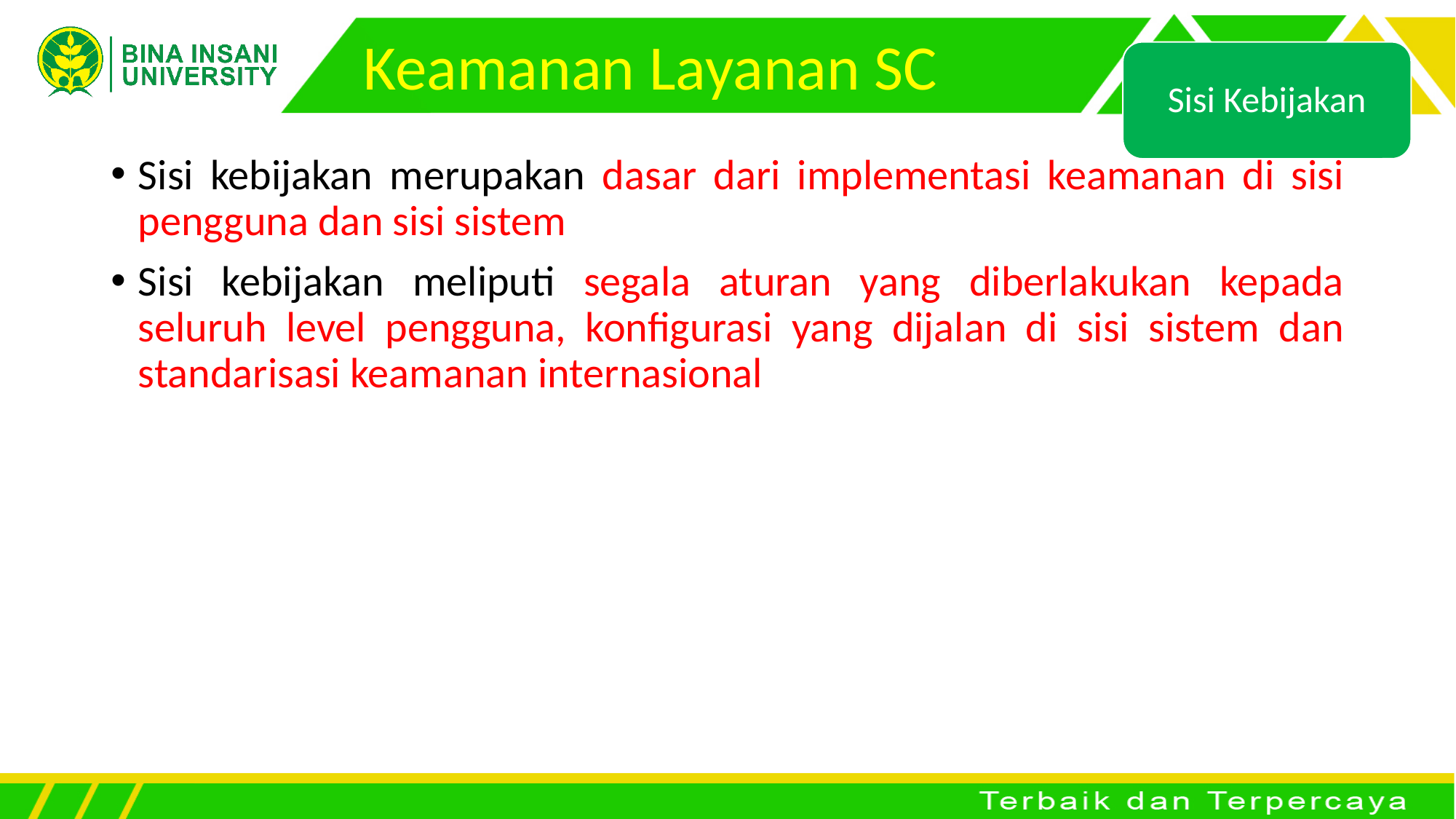

# Keamanan Layanan SC

Sisi Kebijakan
Sisi kebijakan merupakan dasar dari implementasi keamanan di sisi pengguna dan sisi sistem
Sisi kebijakan meliputi segala aturan yang diberlakukan kepada seluruh level pengguna, konfigurasi yang dijalan di sisi sistem dan standarisasi keamanan internasional